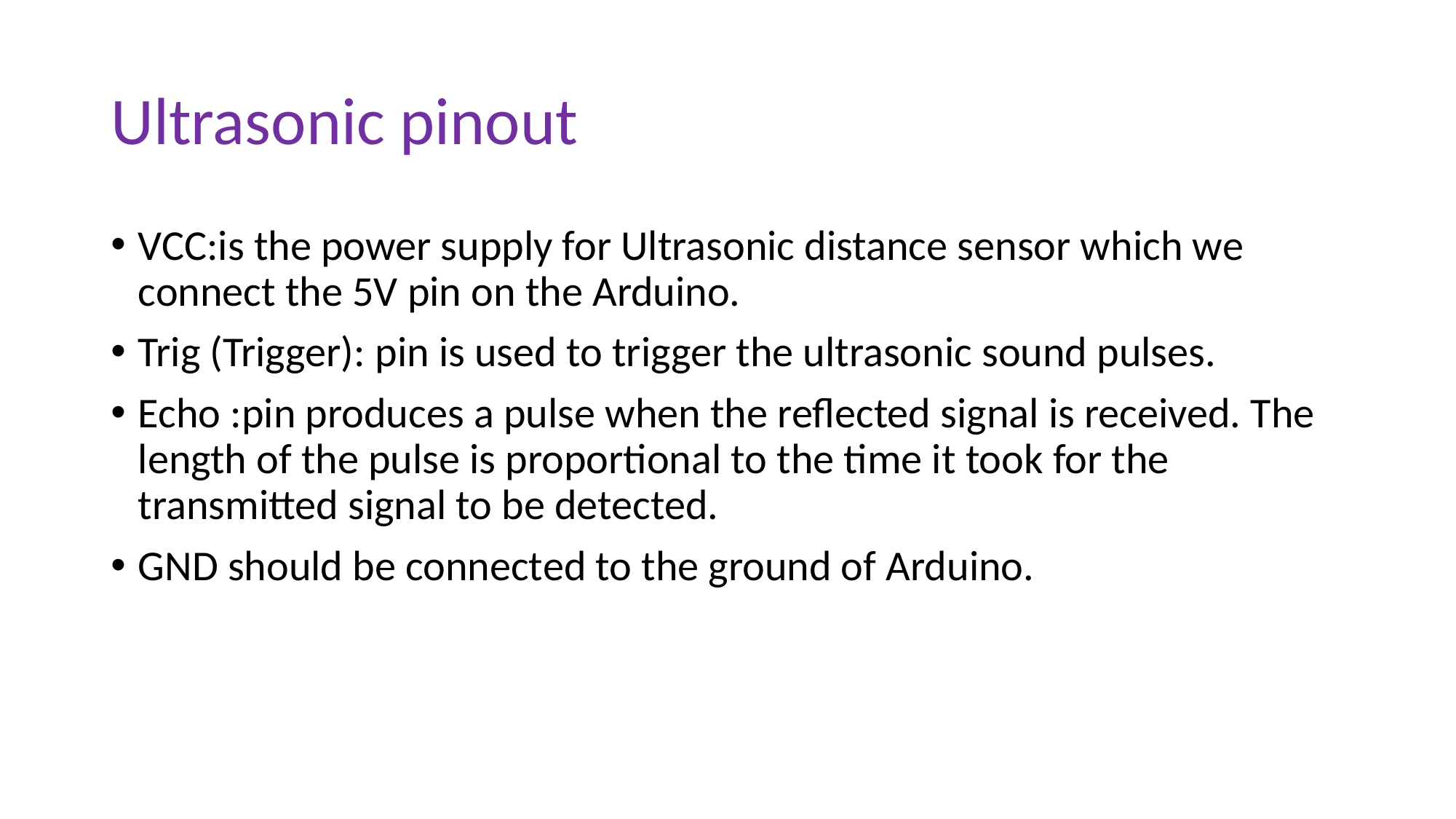

# Ultrasonic pinout
VCC:is the power supply for Ultrasonic distance sensor which we connect the 5V pin on the Arduino.
Trig (Trigger): pin is used to trigger the ultrasonic sound pulses.
Echo :pin produces a pulse when the reflected signal is received. The length of the pulse is proportional to the time it took for the transmitted signal to be detected.
GND should be connected to the ground of Arduino.